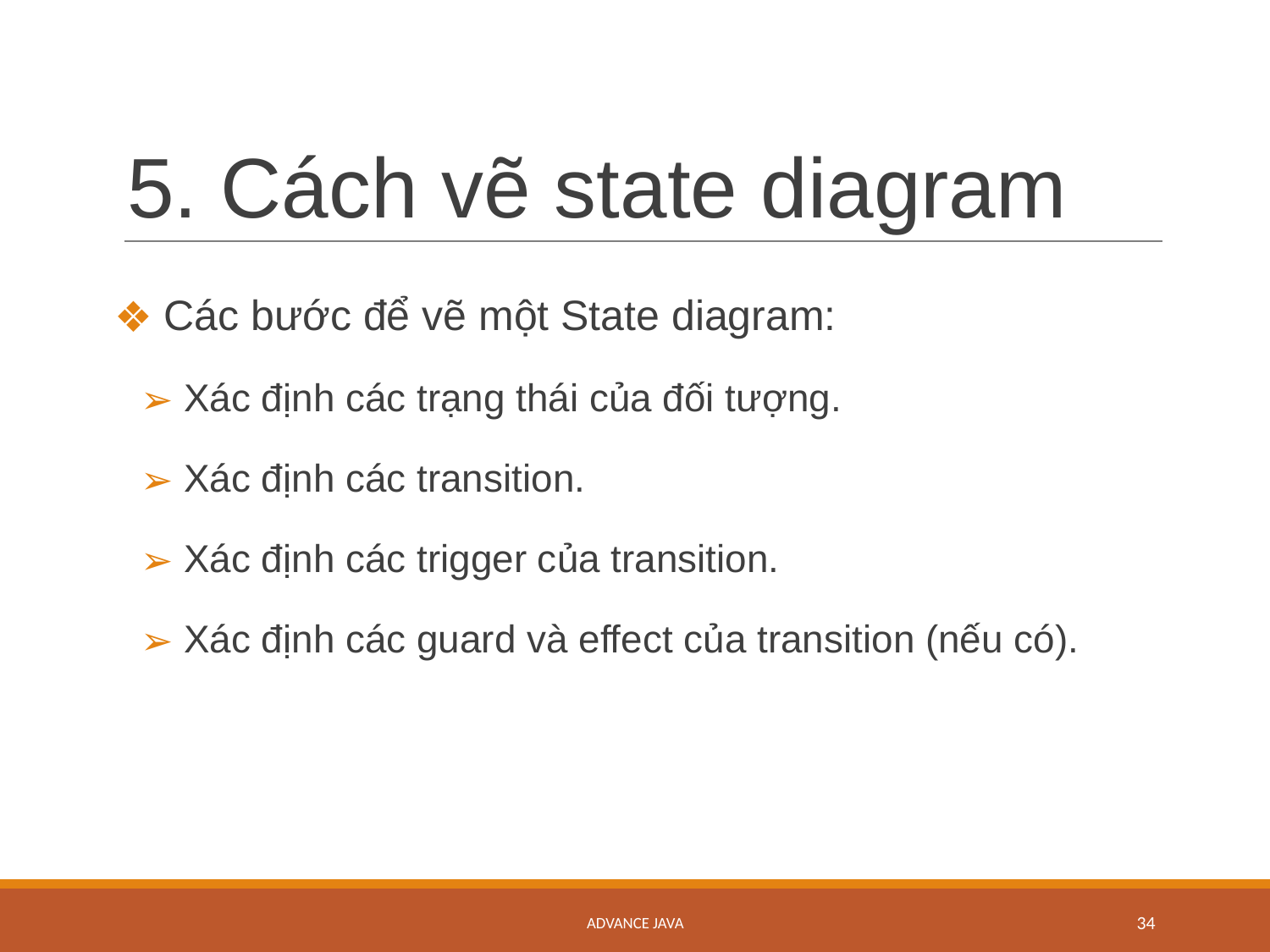

# 5. Cách vẽ state diagram
 Các bước để vẽ một State diagram:
 Xác định các trạng thái của đối tượng.
 Xác định các transition.
 Xác định các trigger của transition.
 Xác định các guard và effect của transition (nếu có).
ADVANCE JAVA
34